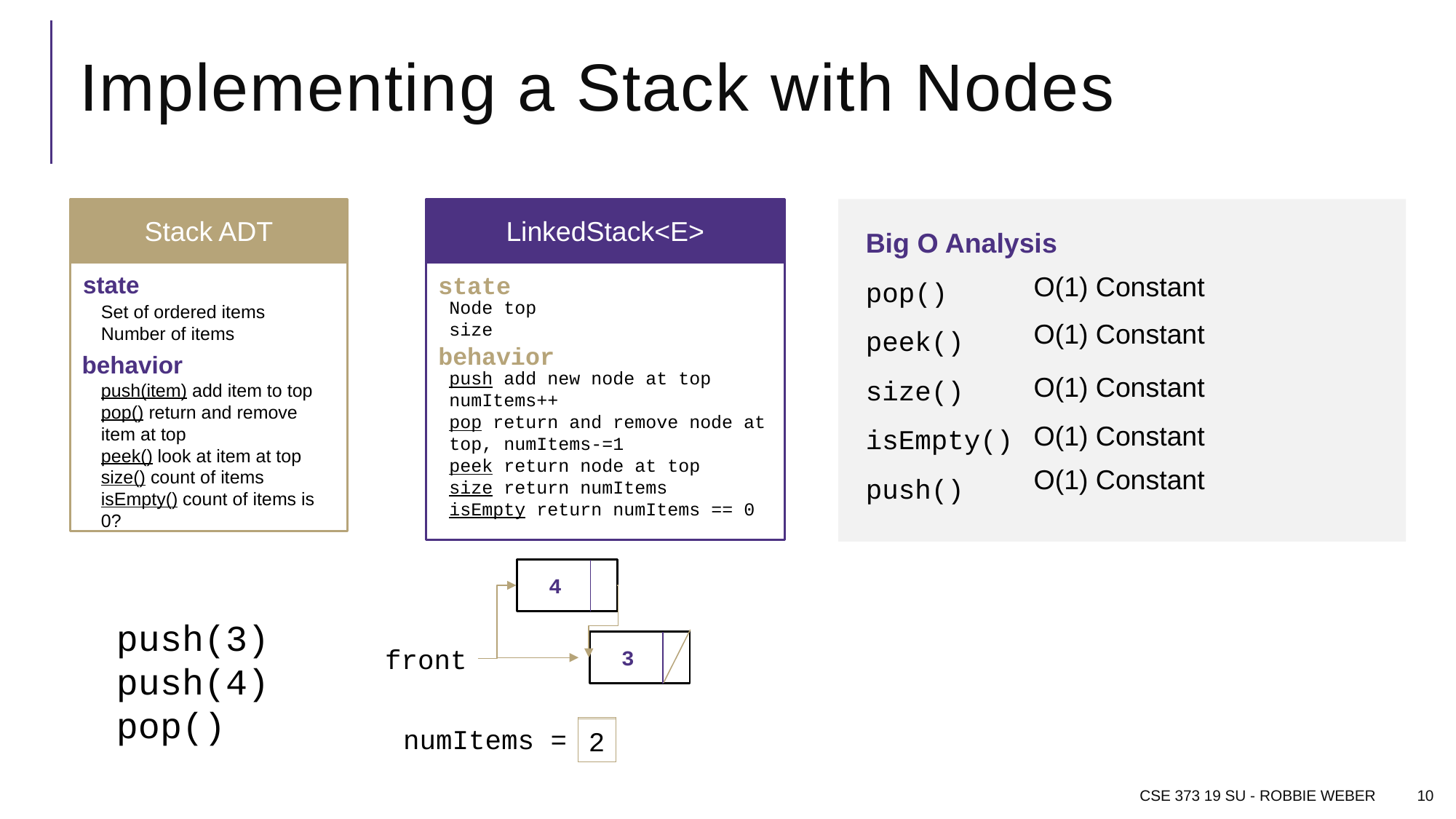

# Implementing a Stack with Nodes
Stack ADT

state
Set of ordered items
Number of items
behavior
push(item) add item to top
pop() return and remove item at top
peek() look at item at top
size() count of items
isEmpty() count of items is 0?
LinkedStack<E>

state
Node top
size
behavior
push add new node at top numItems++
pop return and remove node at top, numItems-=1
peek return node at top
size return numItems
isEmpty return numItems == 0

Big O Analysis
pop()
peek()
size()
isEmpty()
push()
O(1) Constant
O(1) Constant
O(1) Constant
O(1) Constant
O(1) Constant

4
push(3)
push(4)
pop()

3
front
numItems =
1
0
2
CSE 373 19 Su - Robbie Weber
10